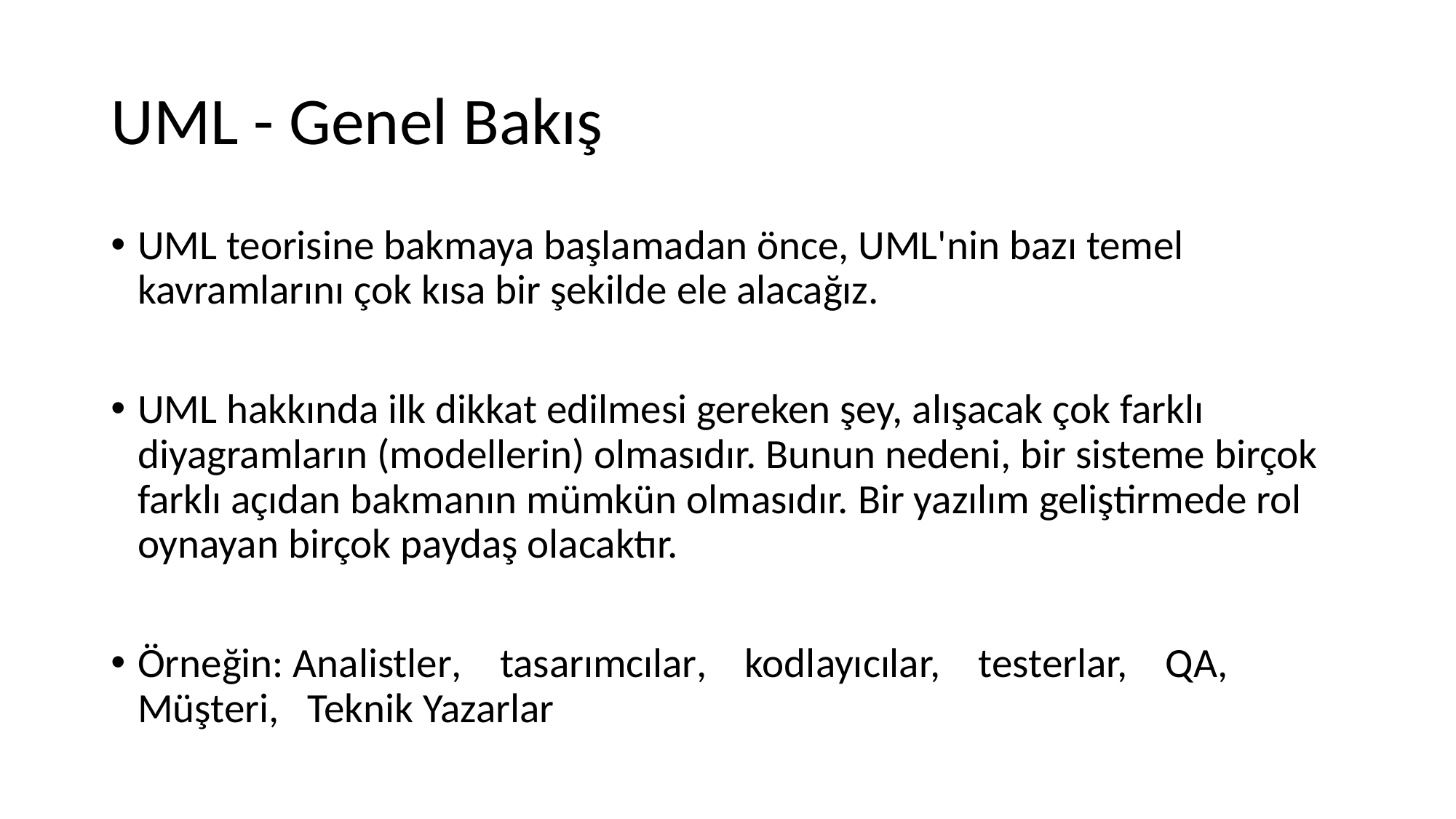

# UML - Genel Bakış
UML teorisine bakmaya başlamadan önce, UML'nin bazı temel kavramlarını çok kısa bir şekilde ele alacağız.

UML hakkında ilk dikkat edilmesi gereken şey, alışacak çok farklı diyagramların (modellerin) olmasıdır. Bunun nedeni, bir sisteme birçok farklı açıdan bakmanın mümkün olmasıdır. Bir yazılım geliştirmede rol oynayan birçok paydaş olacaktır.

Örneğin: Analistler,    tasarımcılar,    kodlayıcılar,    testerlar,    QA,    Müşteri,   Teknik Yazarlar